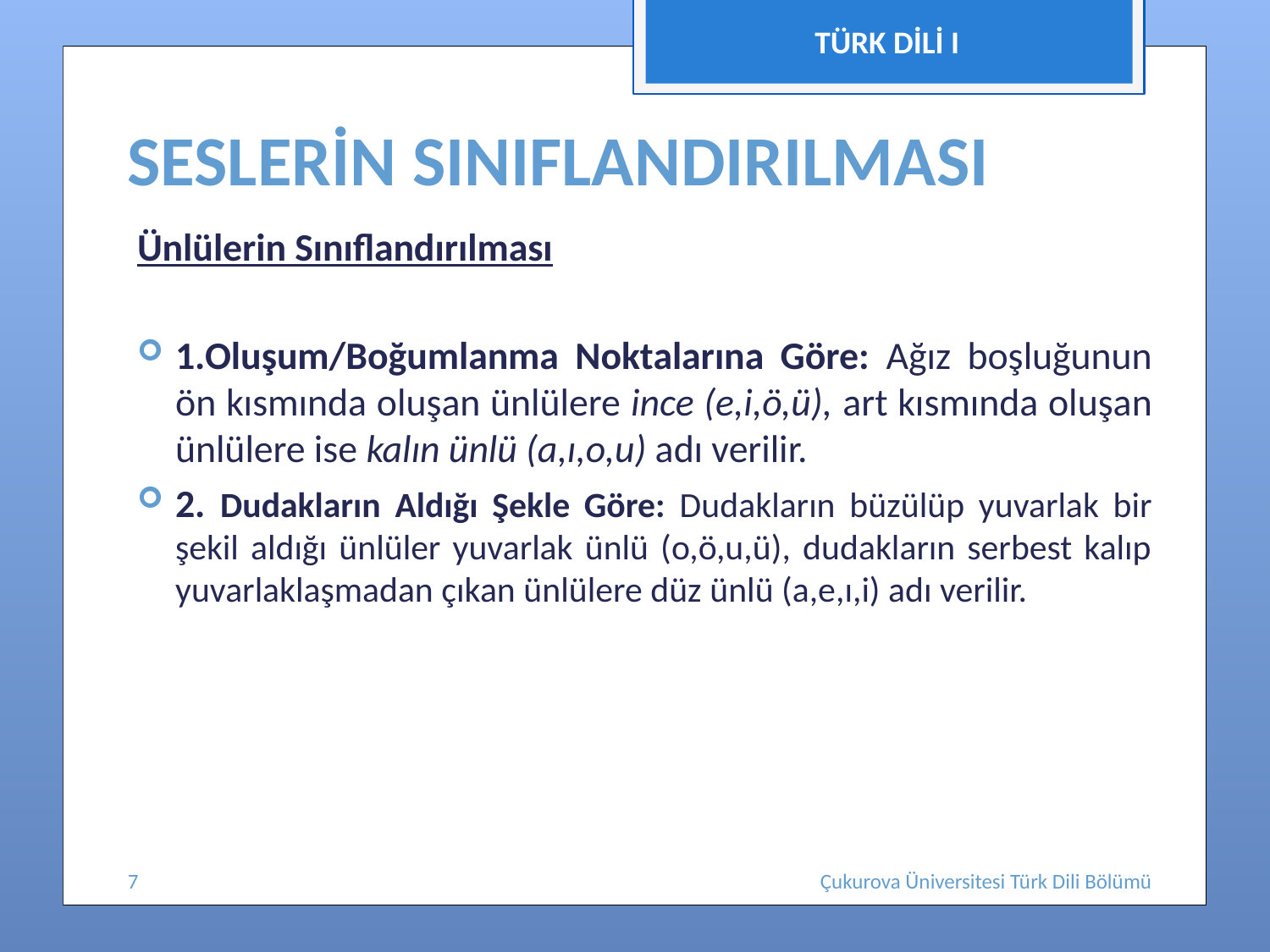

TÜRK DİLİ I
# SESLERİN SINIFLANDIRILMASI
Ünlülerin Sınıflandırılması

1.Oluşum/Boğumlanma Noktalarına Göre: Ağız boşluğunun ön kısmında oluşan ünlülere ince (e,i,ö,ü), art kısmında oluşan ünlülere ise kalın ünlü (a,ı,o,u) adı verilir.
2. Dudakların Aldığı Şekle Göre: Dudakların büzülüp yuvarlak bir şekil aldığı ünlüler yuvarlak ünlü (o,ö,u,ü), dudakların serbest kalıp yuvarlaklaşmadan çıkan ünlülere düz ünlü (a,e,ı,i) adı verilir.

7
Çukurova Üniversitesi Türk Dili Bölümü